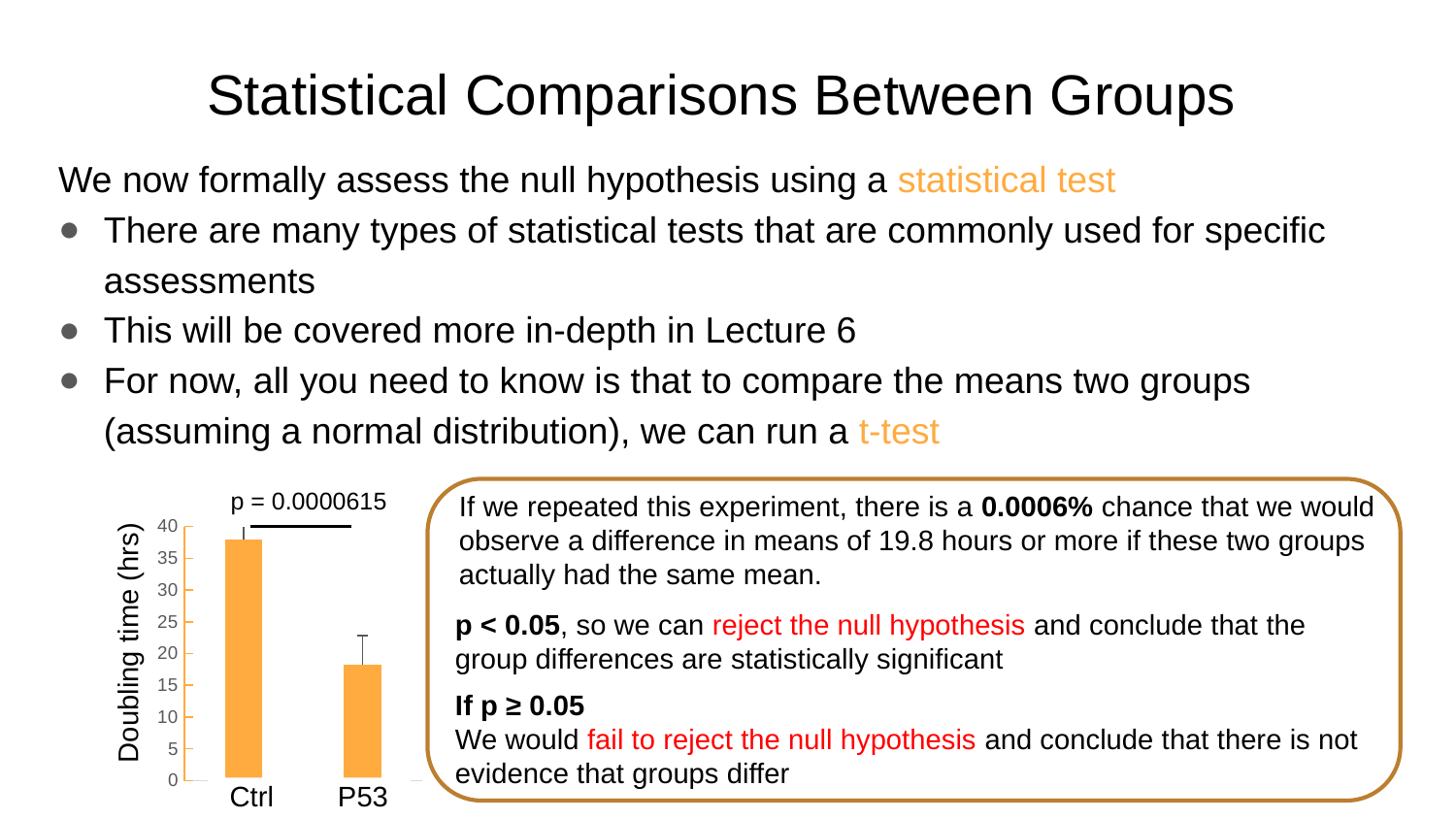

# Statistical Comparisons Between Groups
We now formally assess the null hypothesis using a statistical test
There are many types of statistical tests that are commonly used for specific assessments
This will be covered more in-depth in Lecture 6
For now, all you need to know is that to compare the means two groups (assuming a normal distribution), we can run a t-test

p = 0.0000615

### Chart

| Category |  |
|---|---|
Ctrl        P53
Doubling time (hrs)

If we repeated this experiment, there is a 0.0006% chance that we would observe a difference in means of 19.8 hours or more if these two groups actually had the same mean.
p < 0.05, so we can reject the null hypothesis and conclude that the group differences are statistically significant
If p ≥ 0.05
We would fail to reject the null hypothesis and conclude that there is not evidence that groups differ